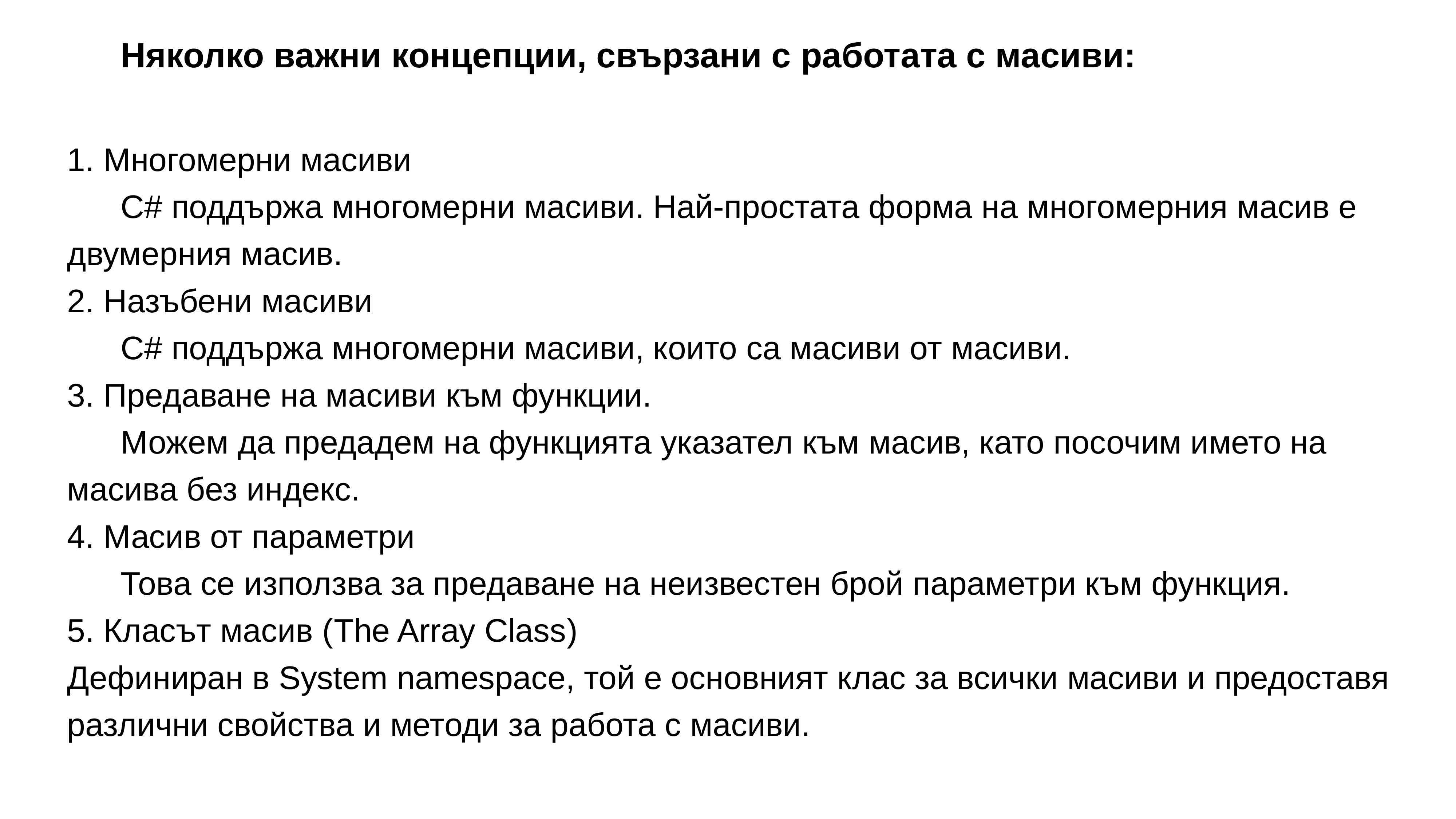

Няколко важни концепции, свързани с работата с масиви:

1. Многомерни масиви
	C# поддържа многомерни масиви. Най-простата форма на многомерния масив е двумерния масив.
2. Назъбени масиви
	C# поддържа многомерни масиви, които са масиви от масиви.
3. Предаване на масиви към функции.
	Можем да предадем на функцията указател към масив, като посочим името на масива без индекс.
4. Масив от параметри
	Това се използва за предаване на неизвестен брой параметри към функция.
5. Класът масив (The Array Class)
Дефиниран в System namespace, той е основният клас за всички масиви и предоставя различни свойства и методи за работа с масиви.